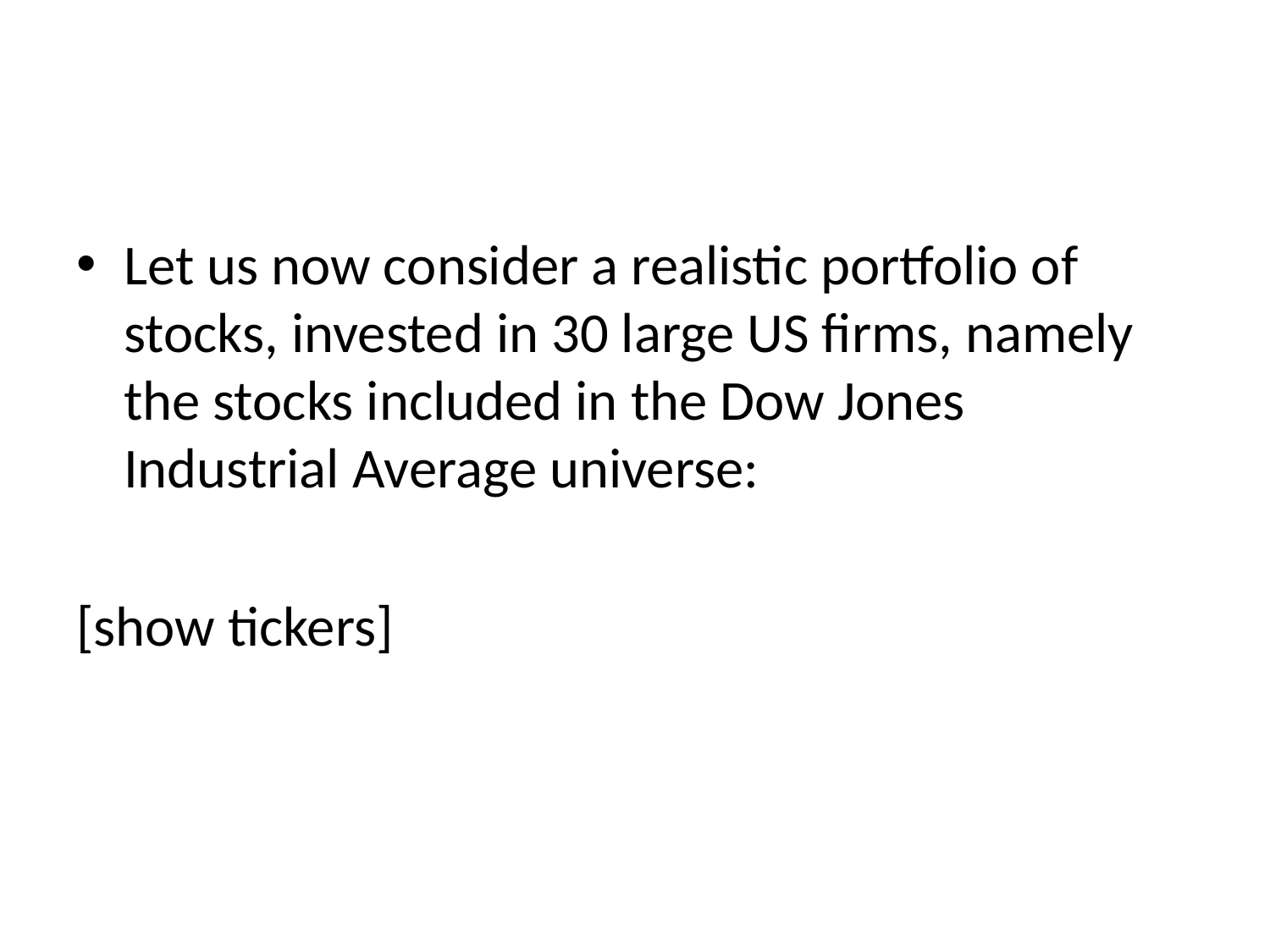

#
Let us now consider a realistic portfolio of stocks, invested in 30 large US firms, namely the stocks included in the Dow Jones Industrial Average universe:

[show tickers]